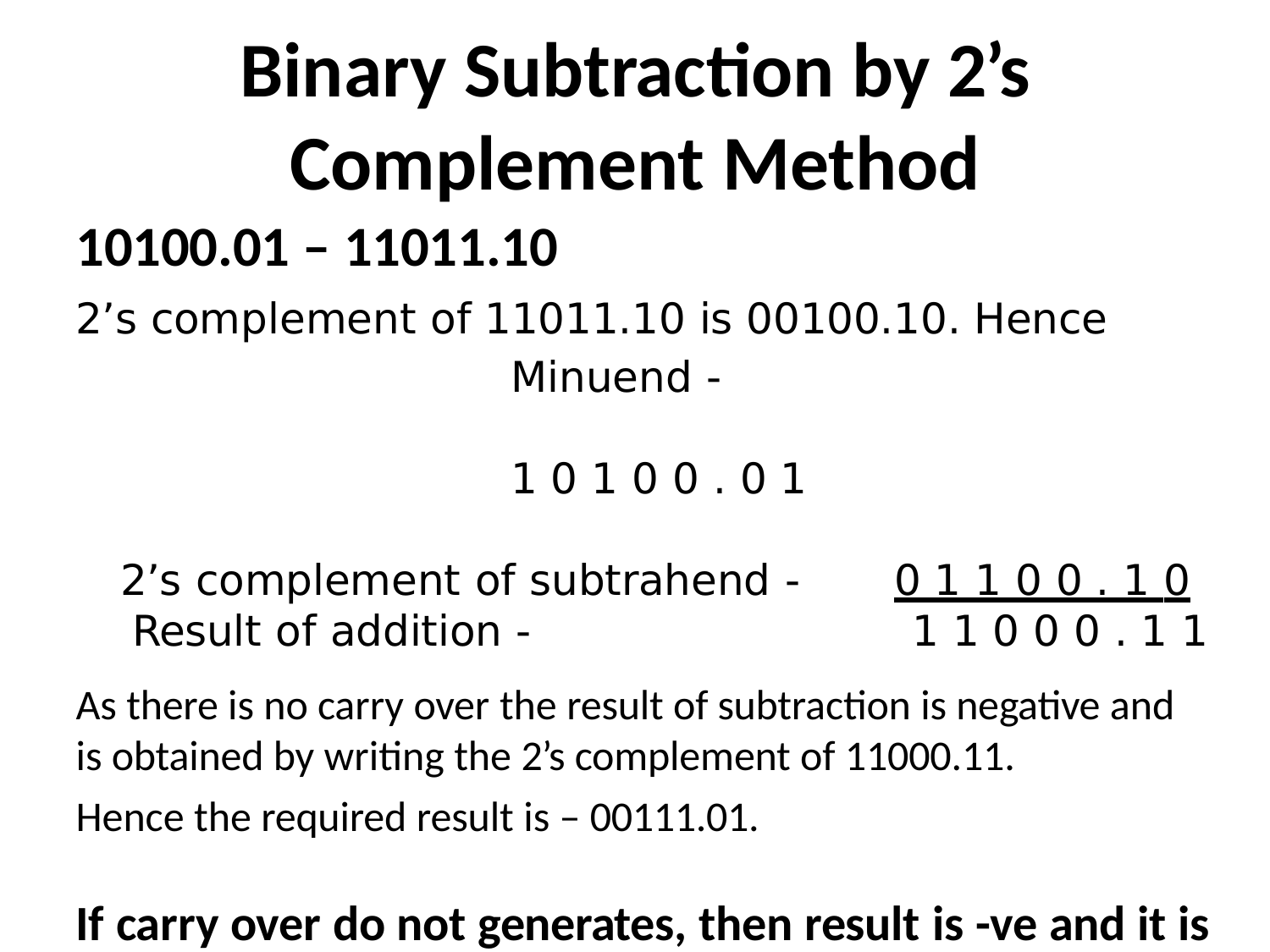

# Binary Subtraction by 2’s
Complement Method
10100.01 – 11011.10
2’s complement of 11011.10 is 00100.10. Hence
Minuend -	1 0 1 0 0 . 0 1

2’s complement of subtrahend -	0 1 1 0 0 . 1 0
Result of addition -	1 1 0 0 0 . 1 1
As there is no carry over the result of subtraction is negative and
is obtained by writing the 2’s complement of 11000.11.
Hence the required result is – 00111.01.

If carry over do not generates, then result is -ve and it is in 2’s compliment form.